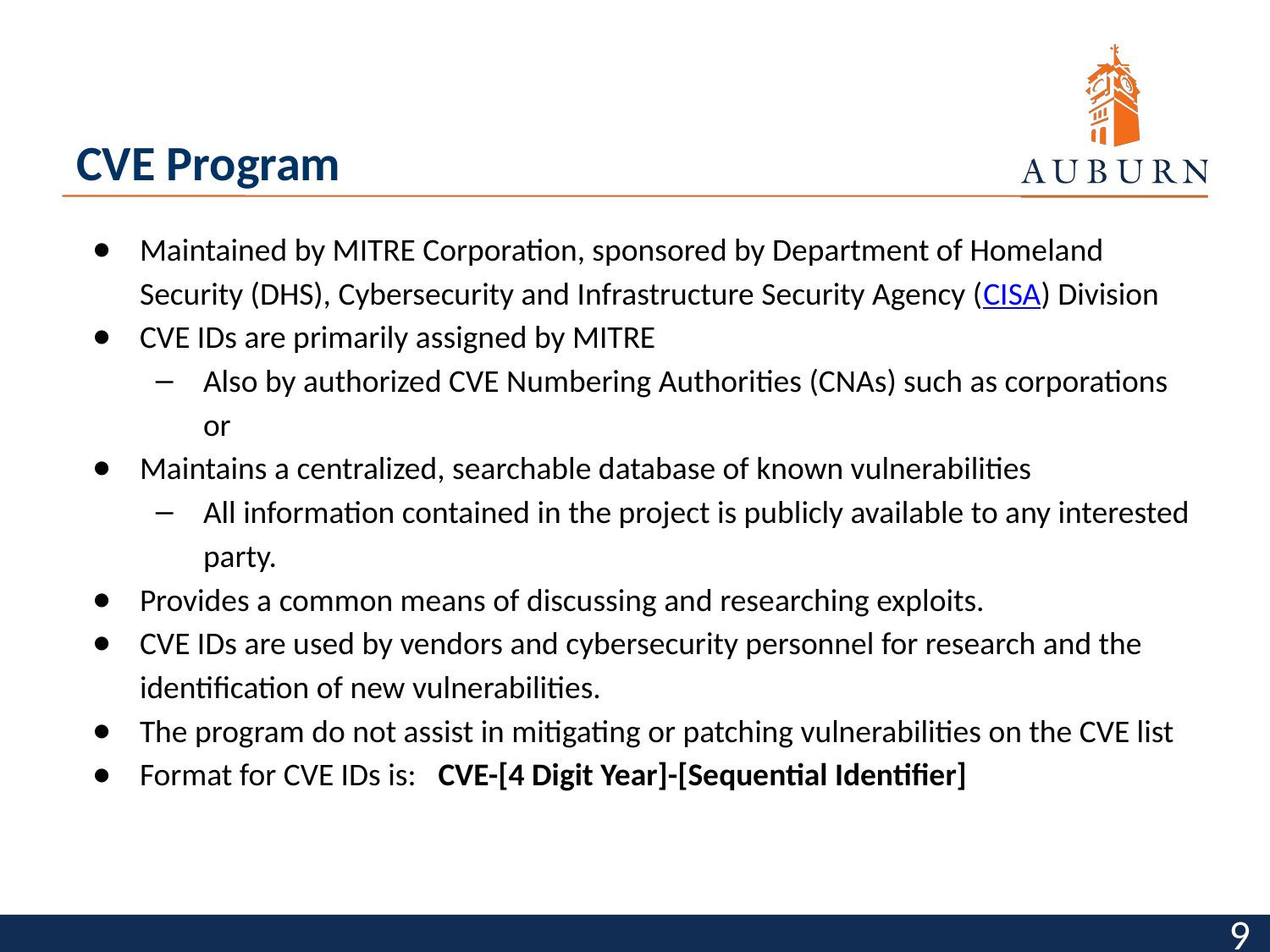

# CVE Program
Maintained by MITRE Corporation, sponsored by Department of Homeland Security (DHS), Cybersecurity and Infrastructure Security Agency (CISA) Division
CVE IDs are primarily assigned by MITRE
Also by authorized CVE Numbering Authorities (CNAs) such as corporations or
Maintains a centralized, searchable database of known vulnerabilities
All information contained in the project is publicly available to any interested party.
Provides a common means of discussing and researching exploits.
CVE IDs are used by vendors and cybersecurity personnel for research and the identification of new vulnerabilities.
The program do not assist in mitigating or patching vulnerabilities on the CVE list
Format for CVE IDs is:   CVE-[4 Digit Year]-[Sequential Identifier]
9